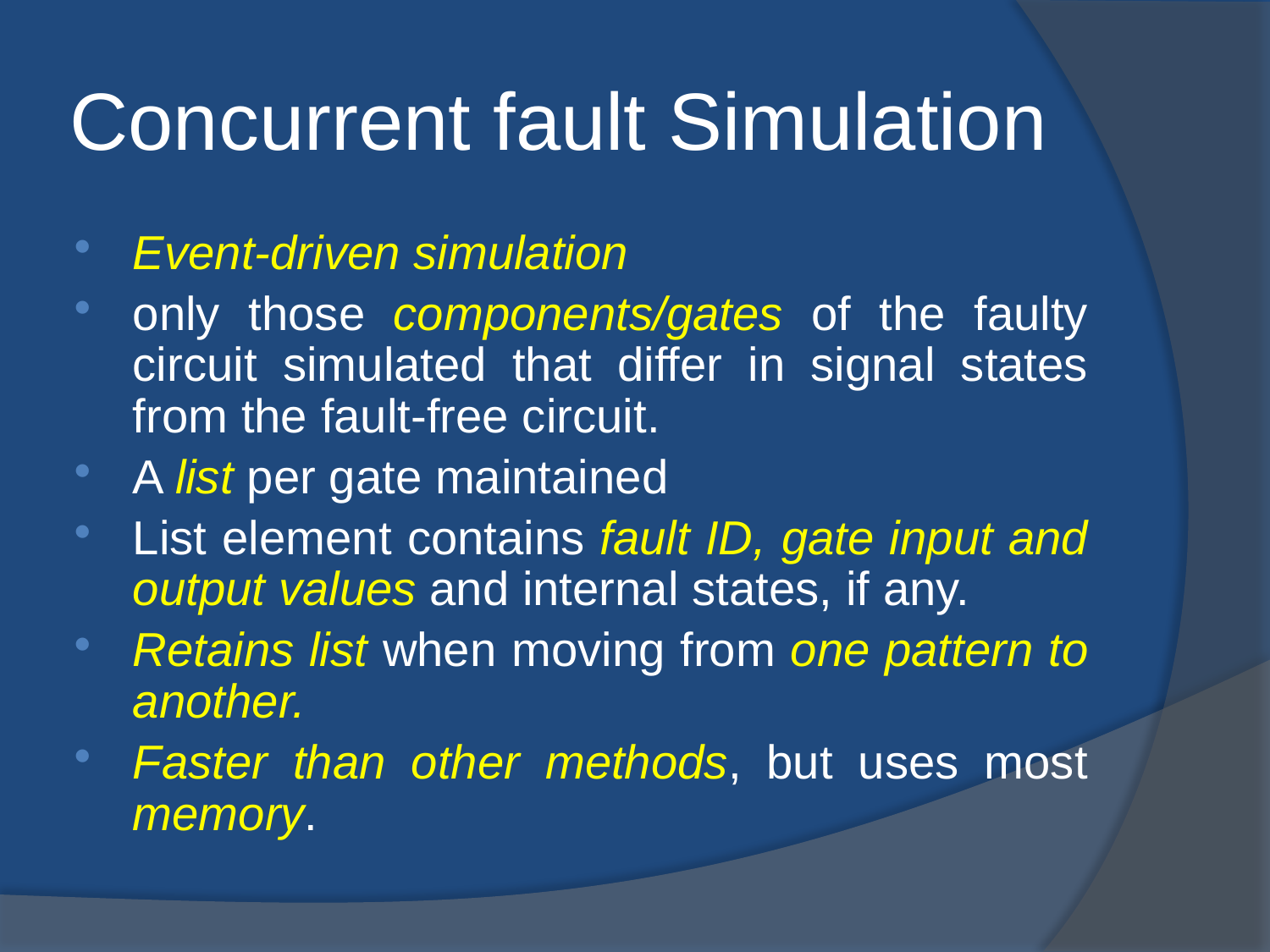

# Concurrent fault Simulation
Event-driven simulation
only those components/gates of the faulty circuit simulated that differ in signal states from the fault-free circuit.
A list per gate maintained
List element contains fault ID, gate input and output values and internal states, if any.
Retains list when moving from one pattern to another.
Faster than other methods, but uses most memory.